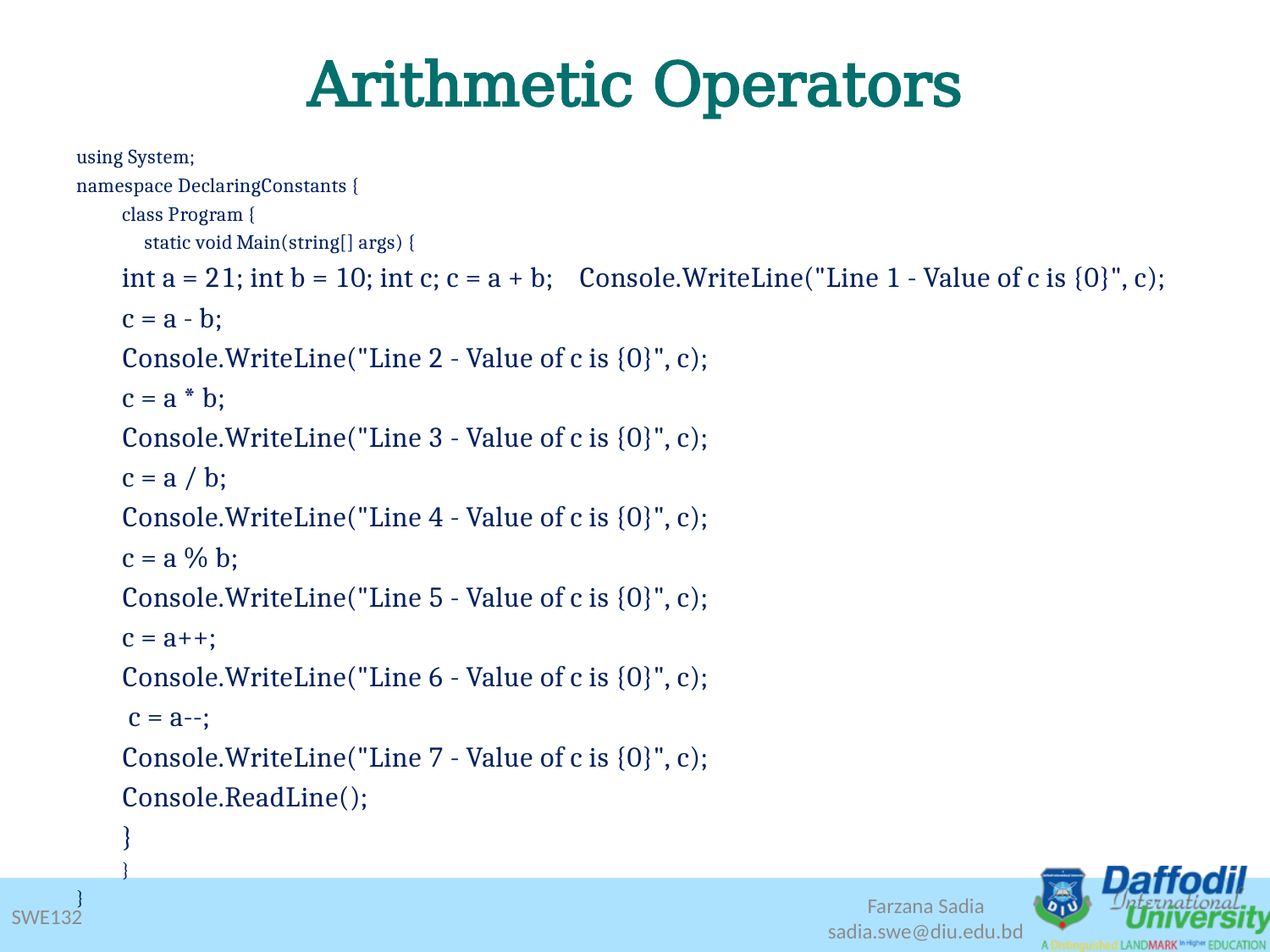

# Arithmetic Operators
using System;
namespace DeclaringConstants {
	class Program {
	     static void Main(string[] args) {
		int a = 21; int b = 10; int c; c = a + b; 					Console.WriteLine("Line 1 - Value of c is {0}", c);
		c = a - b;
		Console.WriteLine("Line 2 - Value of c is {0}", c);
 		c = a * b;
		Console.WriteLine("Line 3 - Value of c is {0}", c);
		c = a / b;
		Console.WriteLine("Line 4 - Value of c is {0}", c);
		c = a % b;
		Console.WriteLine("Line 5 - Value of c is {0}", c);
		c = a++;
		Console.WriteLine("Line 6 - Value of c is {0}", c);
		 c = a--;
		Console.WriteLine("Line 7 - Value of c is {0}", c);
		Console.ReadLine();
	}
	}
}